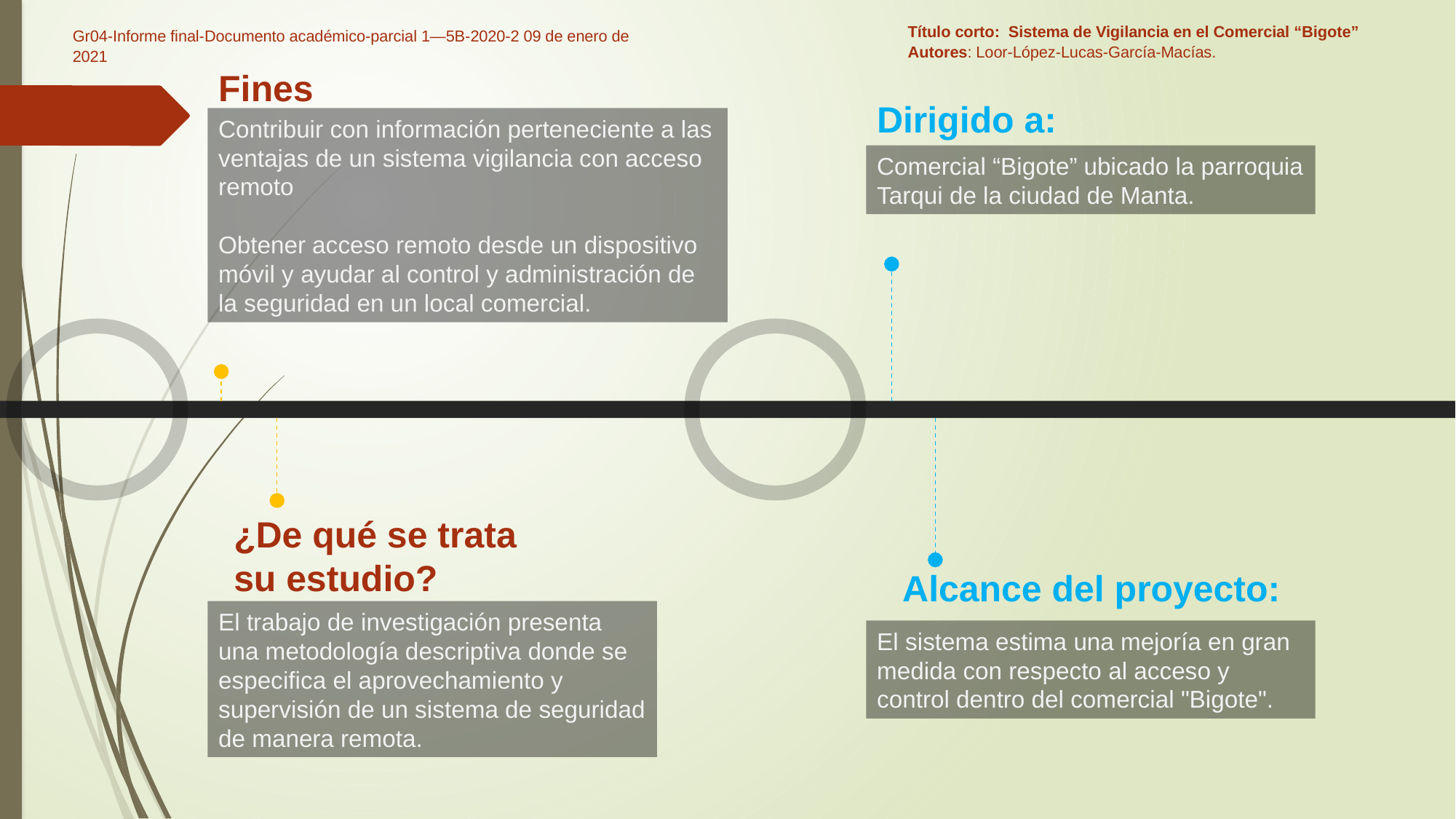

Título corto:  Sistema de Vigilancia en el Comercial “Bigote”
Autores: Loor-López-Lucas-García-Macías.
Gr04-Informe final-Documento académico-parcial 1—5B-2020-2 09 de enero de 2021
Fines
Dirigido a:
Contribuir con información perteneciente a las ventajas de un sistema vigilancia con acceso remoto

Obtener acceso remoto desde un dispositivo móvil y ayudar al control y administración de la seguridad en un local comercial.
Comercial “Bigote” ubicado la parroquia Tarqui de la ciudad de Manta.

¿De qué se trata su estudio?
Alcance del proyecto:
El trabajo de investigación presenta una metodología descriptiva donde se especifica el aprovechamiento y supervisión de un sistema de seguridad de manera remota.
El sistema estima una mejoría en gran medida con respecto al acceso y control dentro del comercial "Bigote".